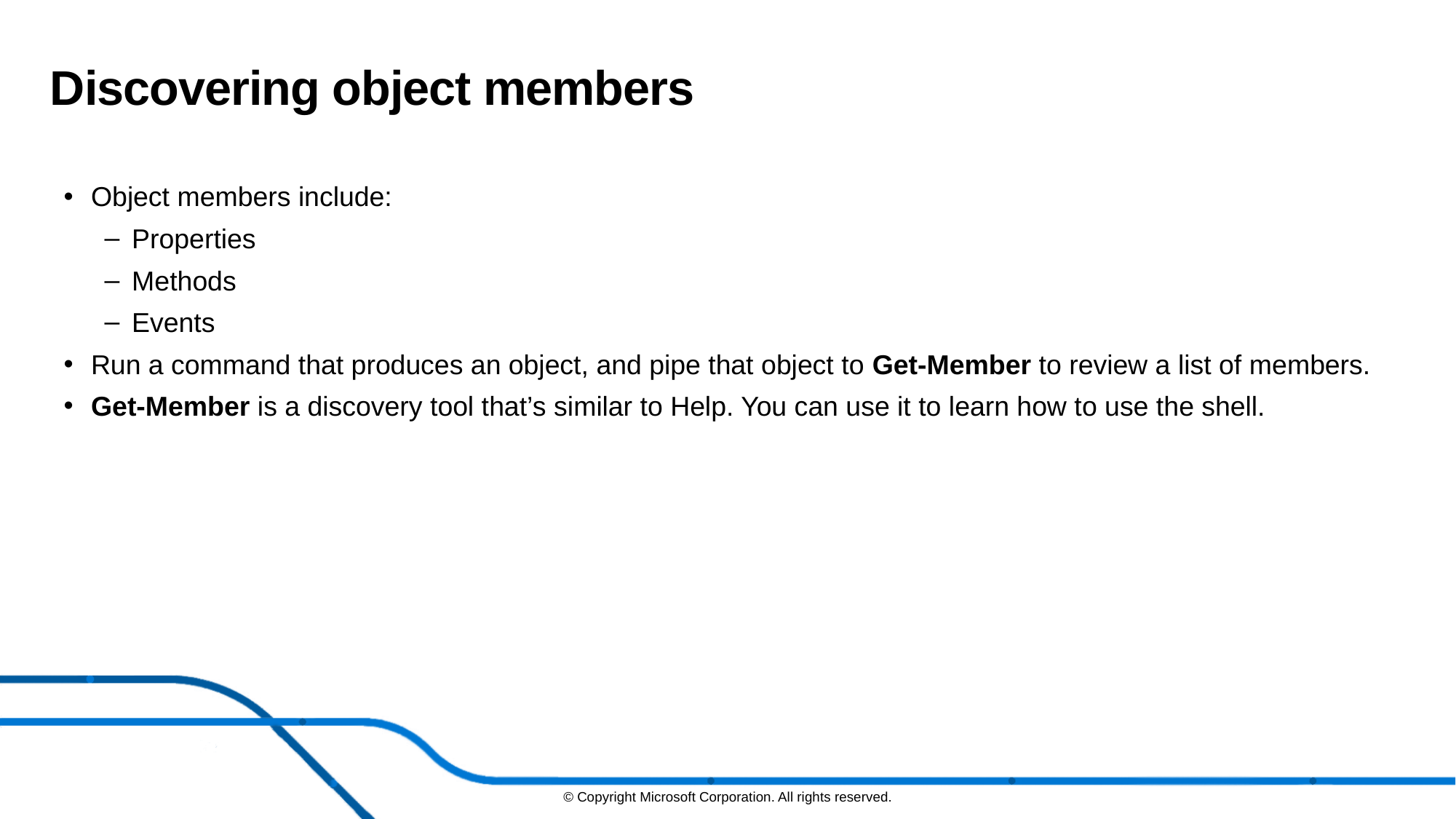

# Discovering object members
Object members include:
Properties
Methods
Events
Run a command that produces an object, and pipe that object to Get-Member to review a list of members.
Get-Member is a discovery tool that’s similar to Help. You can use it to learn how to use the shell.